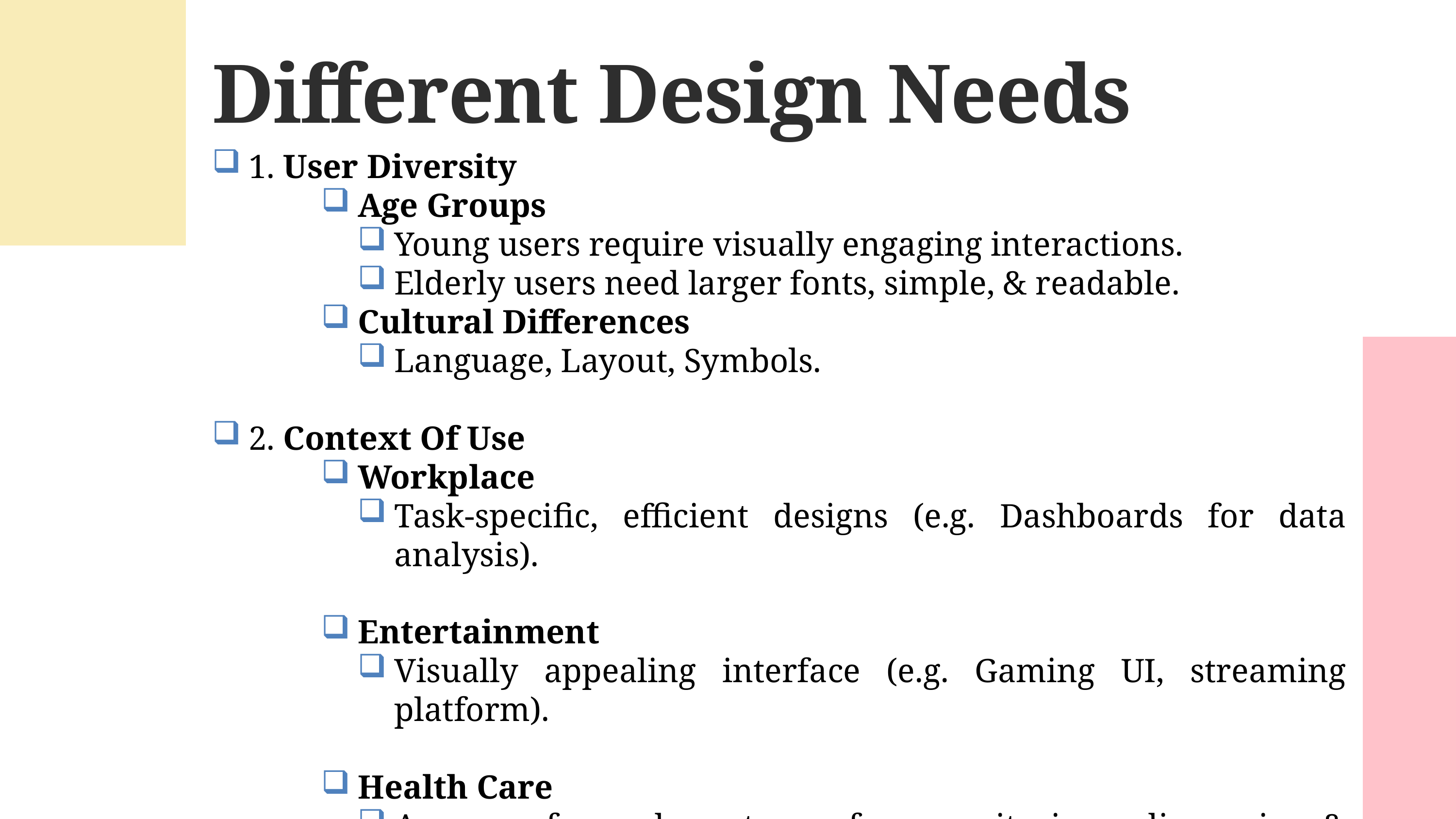

Different Design Needs
1. User Diversity
Age Groups
Young users require visually engaging interactions.
Elderly users need larger fonts, simple, & readable.
Cultural Differences
Language, Layout, Symbols.

2. Context Of Use
Workplace
Task-specific, efficient designs (e.g. Dashboards for data analysis).

Entertainment
Visually appealing interface (e.g. Gaming UI, streaming platform).

Health Care
Accuracy-focused systems for monitoring, diagnosis, & patient management.